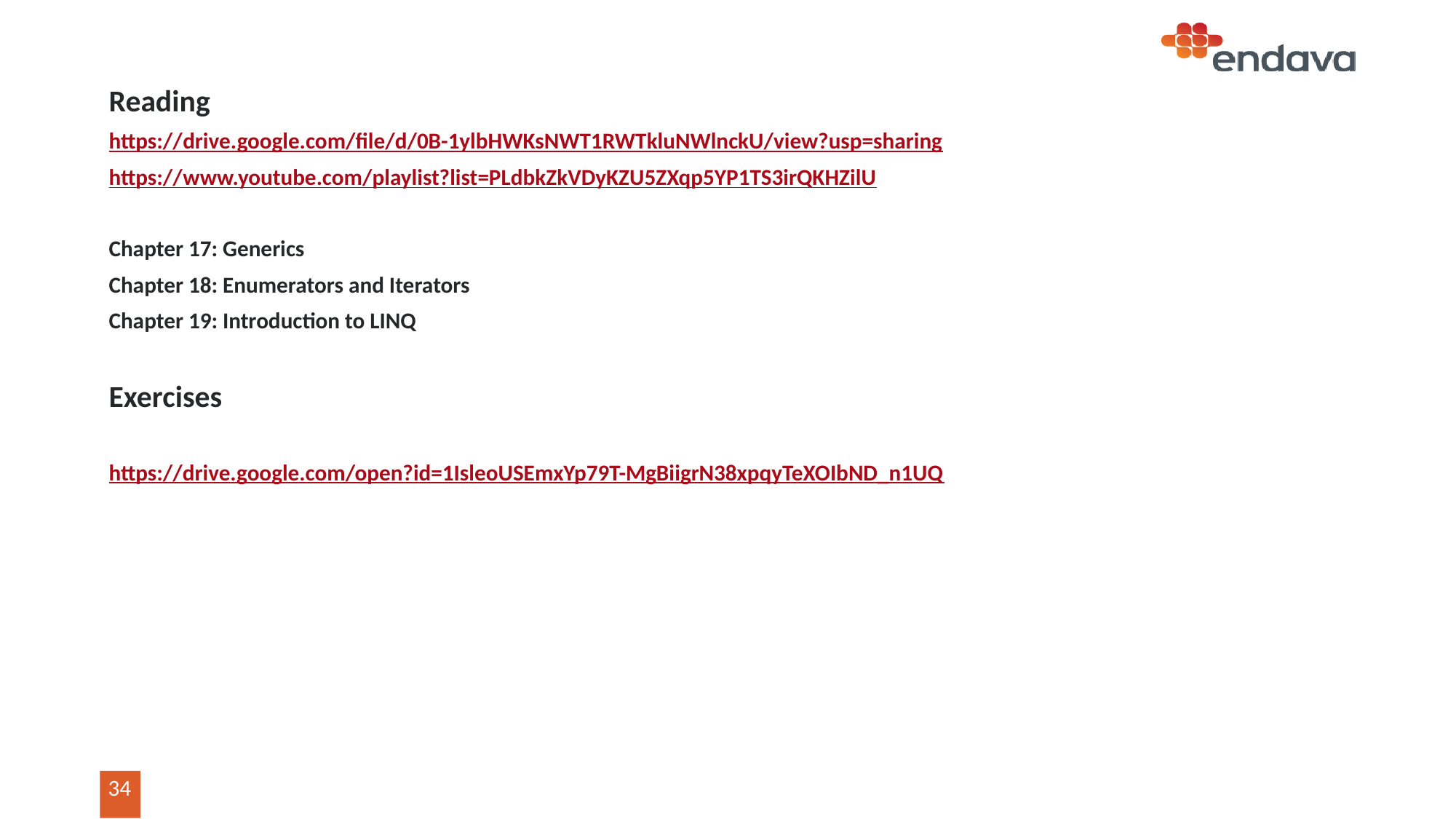

Reading
https://drive.google.com/file/d/0B-1ylbHWKsNWT1RWTkluNWlnckU/view?usp=sharing
https://www.youtube.com/playlist?list=PLdbkZkVDyKZU5ZXqp5YP1TS3irQKHZilU

Chapter 17: Generics
Chapter 18: Enumerators and Iterators
Chapter 19: Introduction to LINQ

Exercises

https://drive.google.com/open?id=1IsleoUSEmxYp79T-MgBiigrN38xpqyTeXOIbND_n1UQ